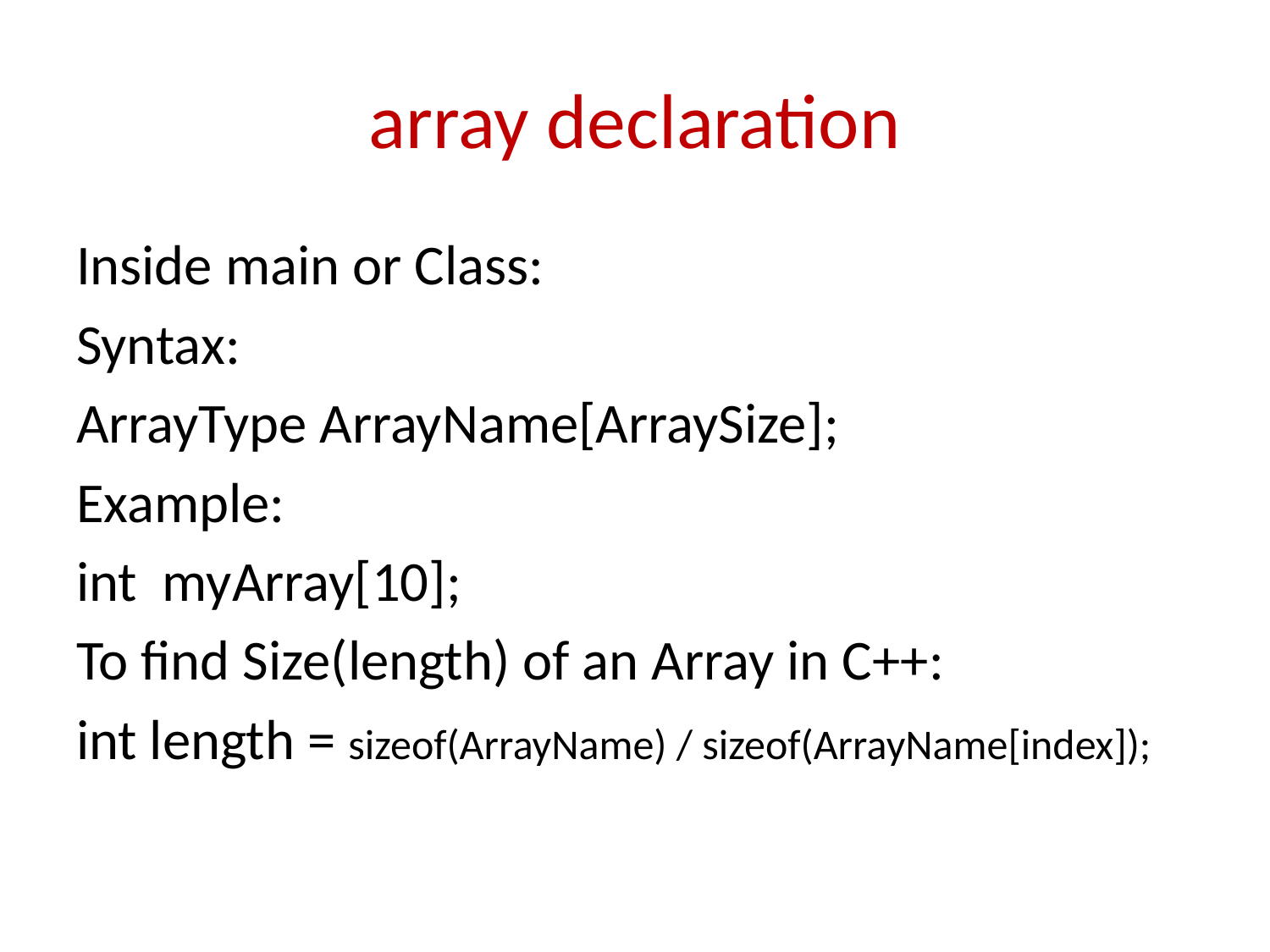

# array declaration
Inside main or Class:
Syntax:
ArrayType ArrayName[ArraySize];
Example:
int  myArray[10];
To find Size(length) of an Array in C++:
int length = sizeof(ArrayName) / sizeof(ArrayName[index]);